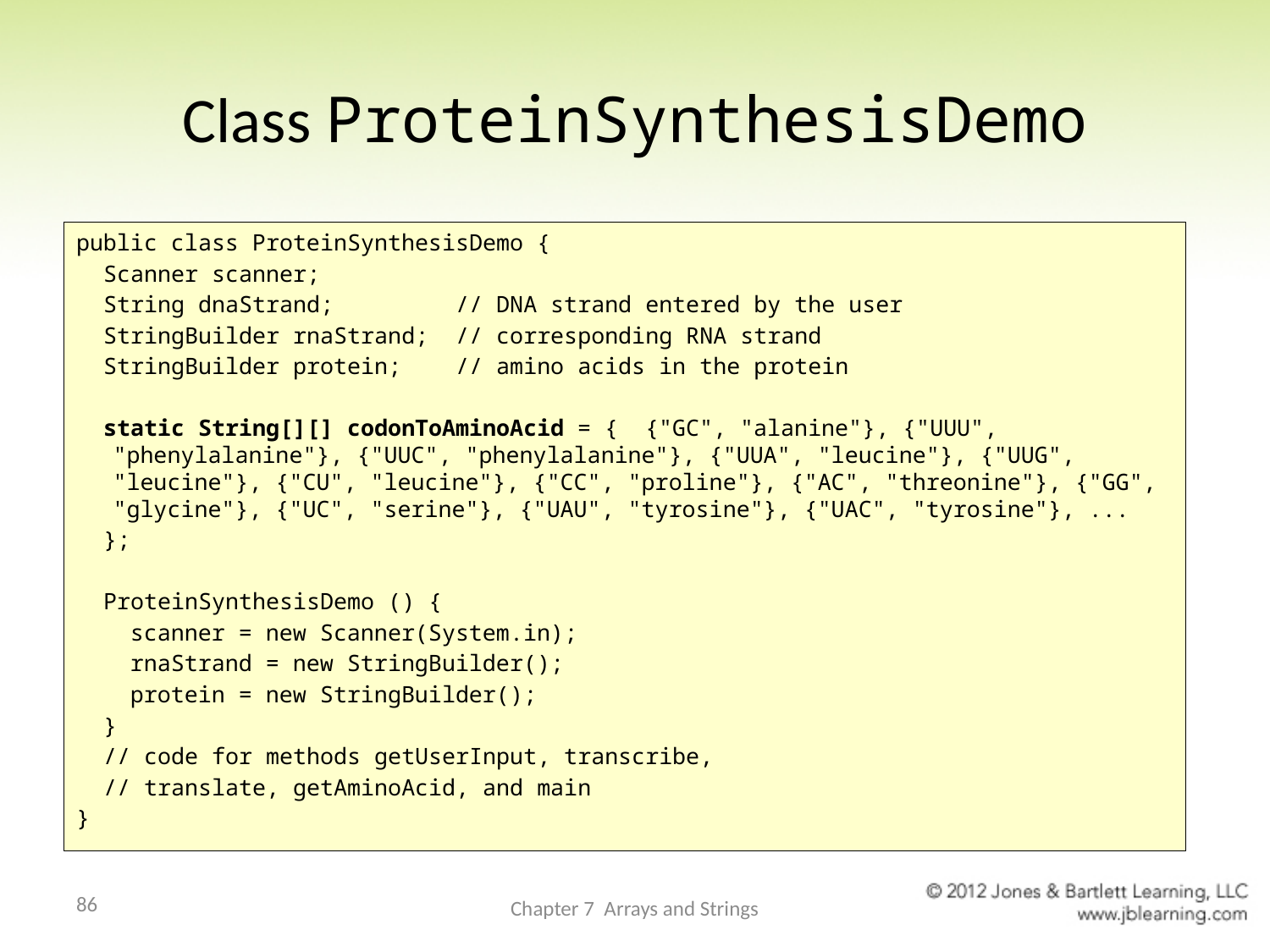

# Class ProteinSynthesisDemo
public class ProteinSynthesisDemo {
  Scanner scanner;
  String dnaStrand;         // DNA strand entered by the user
  StringBuilder rnaStrand;  // corresponding RNA strand
  StringBuilder protein;    // amino acids in the protein

  static String[][] codonToAminoAcid = {  {"GC", "alanine"}, {"UUU", "phenylalanine"}, {"UUC", "phenylalanine"}, {"UUA", "leucine"}, {"UUG", "leucine"}, {"CU", "leucine"}, {"CC", "proline"}, {"AC", "threonine"}, {"GG", "glycine"}, {"UC", "serine"}, {"UAU", "tyrosine"}, {"UAC", "tyrosine"}, ...
  };

  ProteinSynthesisDemo () {
    scanner = new Scanner(System.in);
    rnaStrand = new StringBuilder();
    protein = new StringBuilder();
  }
  // code for methods getUserInput, transcribe,
  // translate, getAminoAcid, and main
}

86
Chapter 7  Arrays and Strings